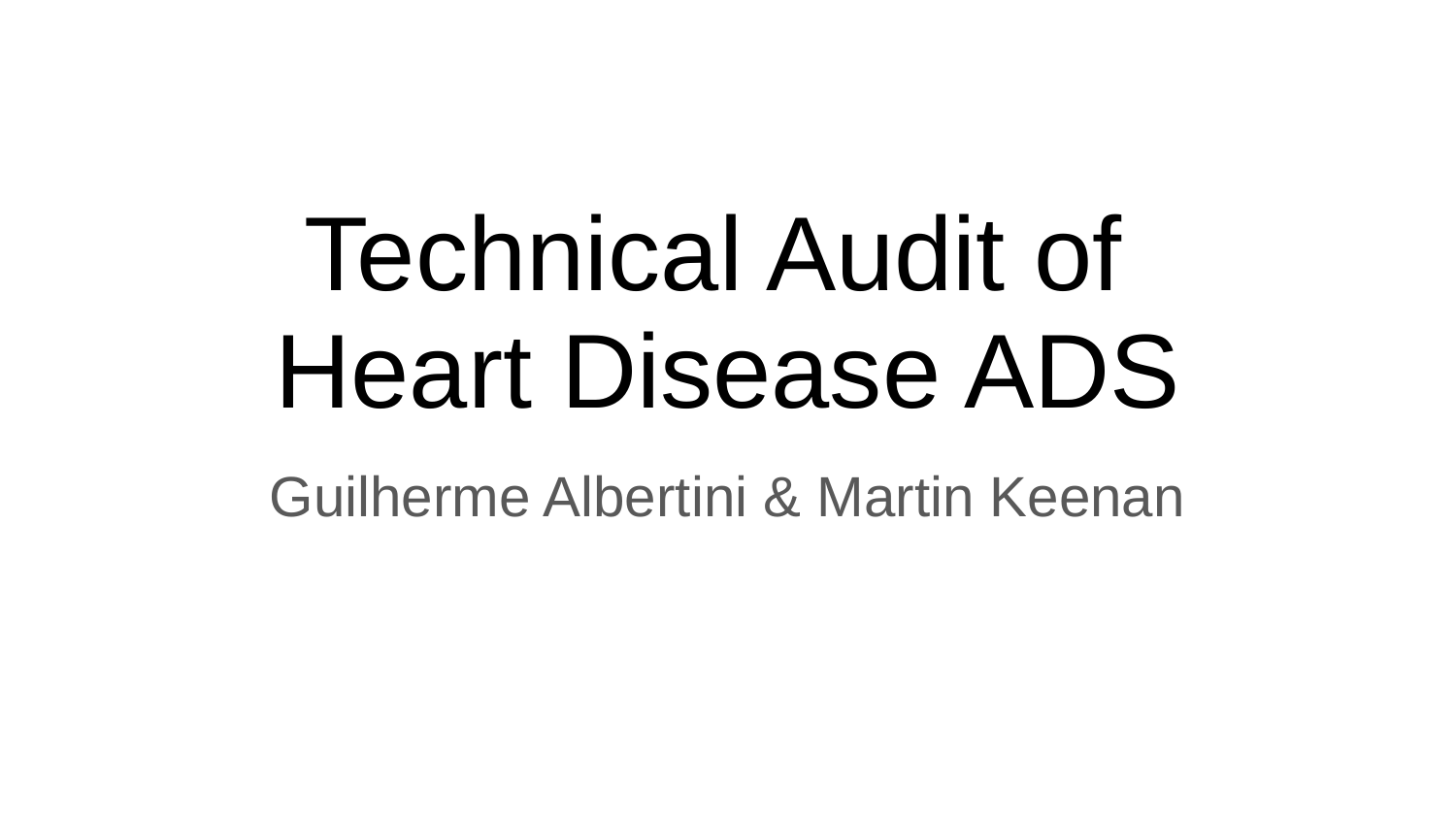

# Technical Audit of
Heart Disease ADS
Guilherme Albertini & Martin Keenan